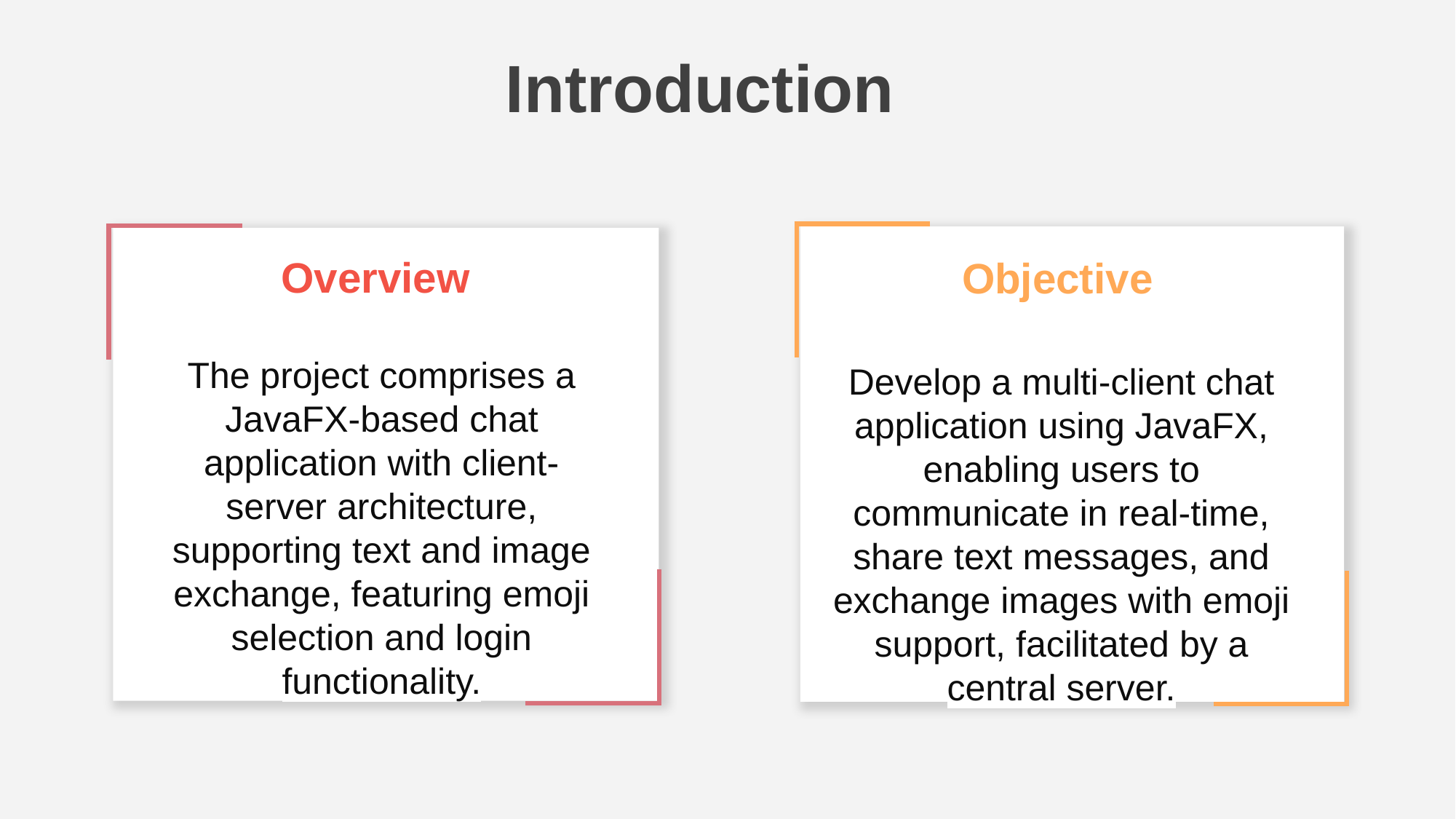

Introduction

Overview
The project comprises a JavaFX-based chat application with client-server architecture, supporting text and image exchange, featuring emoji selection and login functionality.
Objective
Develop a multi-client chat application using JavaFX, enabling users to communicate in real-time, share text messages, and exchange images with emoji support, facilitated by a central server.